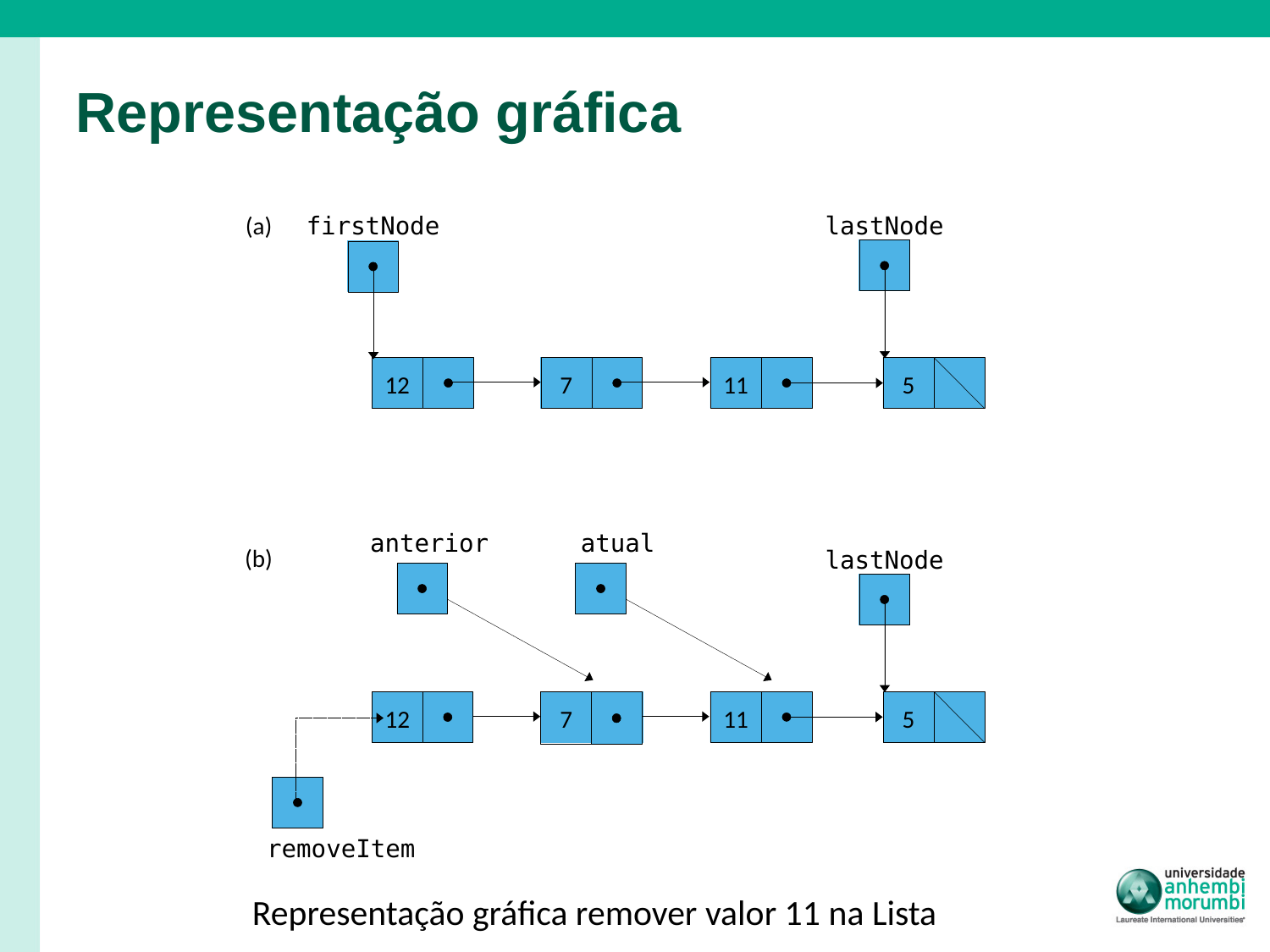

# Representação gráfica
(a)
firstNode
lastNode

12
7
11
5

anterior
atual
(b)
lastNode

12
7
11
5

removeItem
Representação gráfica remover valor 11 na Lista